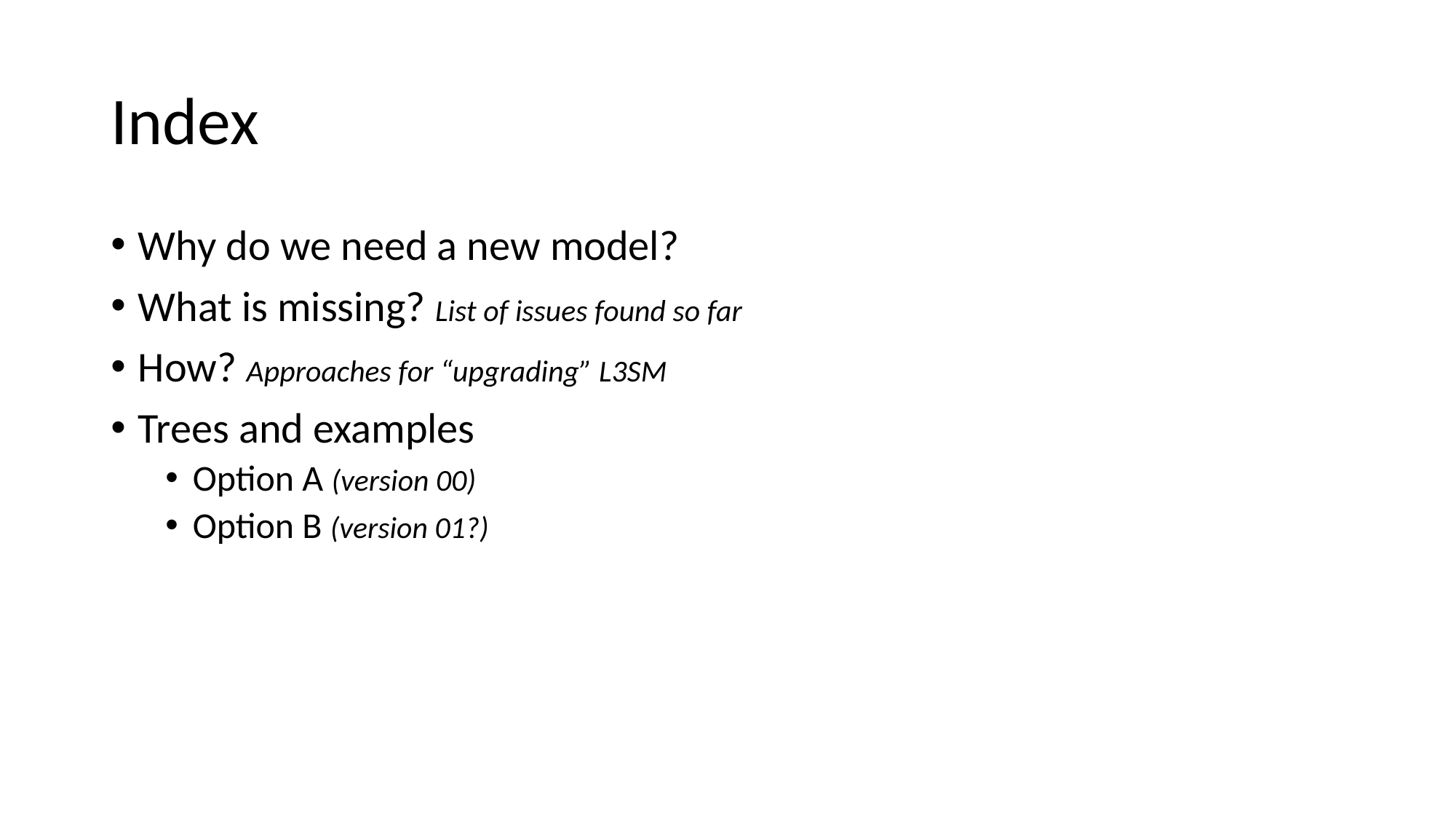

# Index
Why do we need a new model?
What is missing? List of issues found so far
How? Approaches for “upgrading” L3SM
Trees and examples
Option A (version 00)
Option B (version 01?)